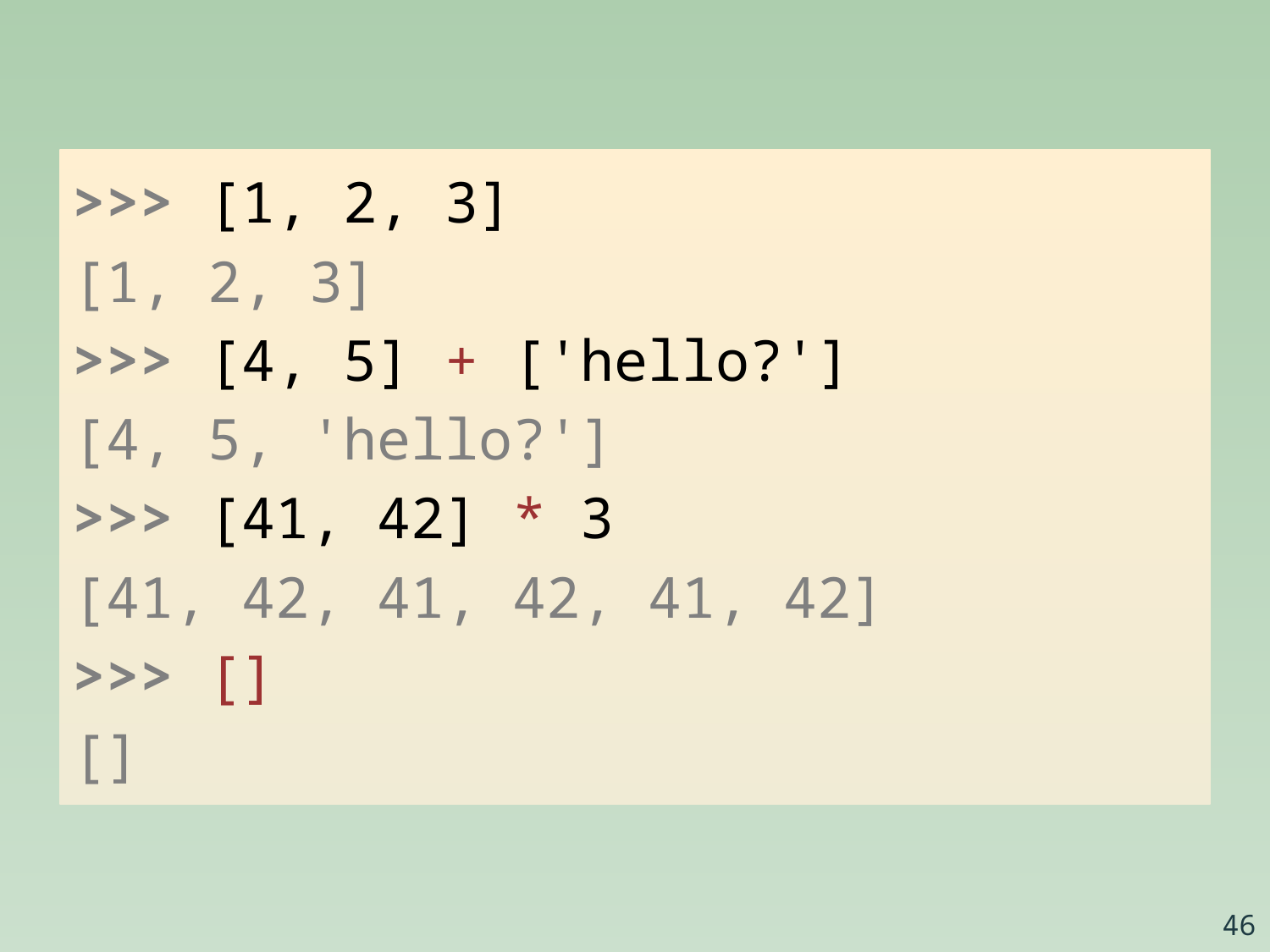

>>> [1, 2, 3]
[1, 2, 3]
>>> [4, 5] + ['hello?']
[4, 5, 'hello?']
>>> [41, 42] * 3
[41, 42, 41, 42, 41, 42]
>>> []
[]
46